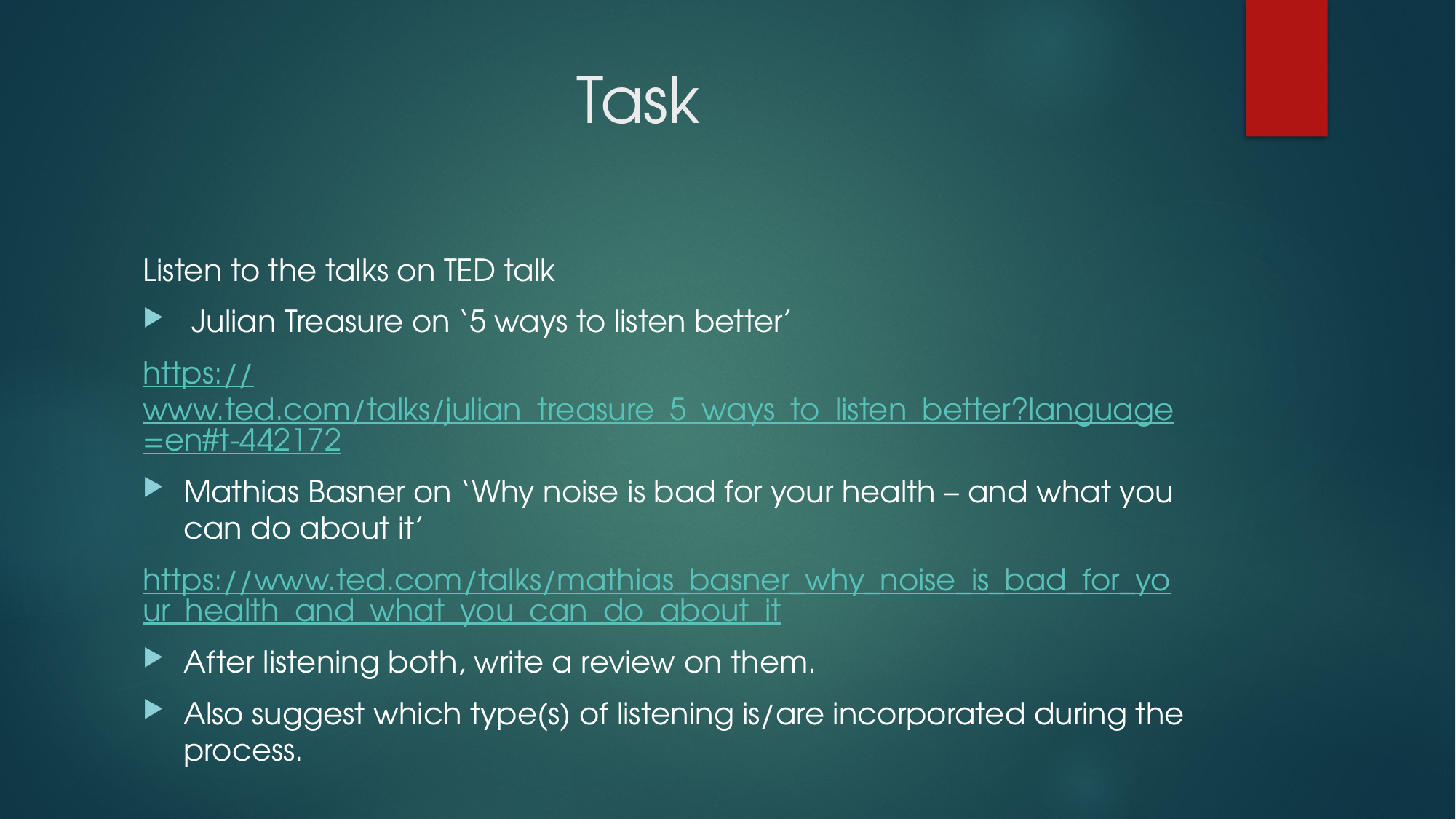

# Task
Listen to the talks on TED talk
 Julian Treasure on ‘5 ways to listen better’
https://www.ted.com/talks/julian_treasure_5_ways_to_listen_better?language=en#t-442172
Mathias Basner on ‘Why noise is bad for your health – and what you can do about it’
https://www.ted.com/talks/mathias_basner_why_noise_is_bad_for_your_health_and_what_you_can_do_about_it
After listening both, write a review on them.
Also suggest which type(s) of listening is/are incorporated during the process.